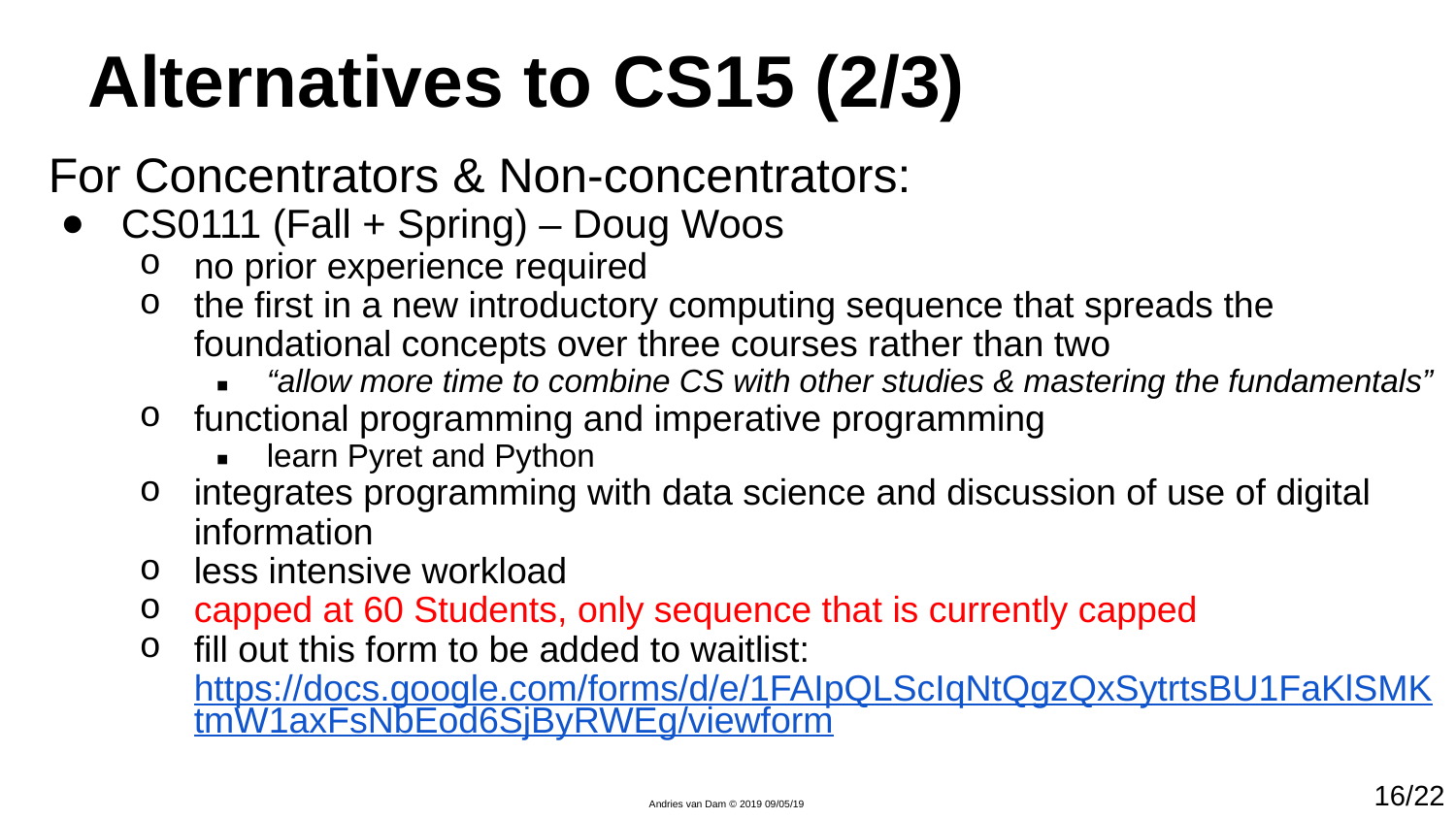

# Alternatives to CS15 (2/3)
For Concentrators & Non-concentrators:
CS0111 (Fall + Spring) – Doug Woos
no prior experience required
the first in a new introductory computing sequence that spreads the foundational concepts over three courses rather than two
“allow more time to combine CS with other studies & mastering the fundamentals”
functional programming and imperative programming
learn Pyret and Python
integrates programming with data science and discussion of use of digital information
less intensive workload
capped at 60 Students, only sequence that is currently capped
fill out this form to be added to waitlist: https://docs.google.com/forms/d/e/1FAIpQLScIqNtQgzQxSytrtsBU1FaKlSMKtmW1axFsNbEod6SjByRWEg/viewform